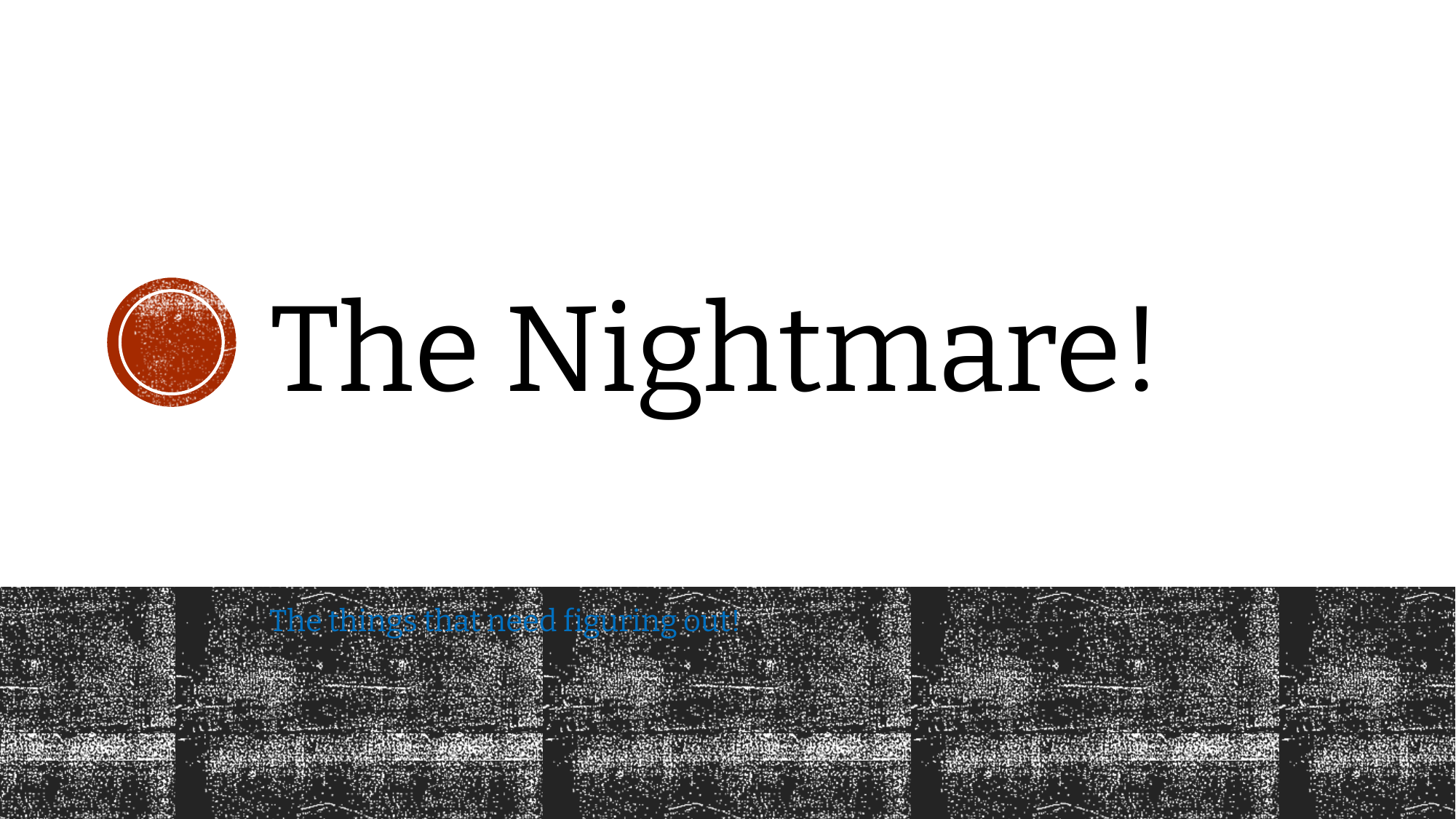

# The Nightmare!
The things that need figuring out!